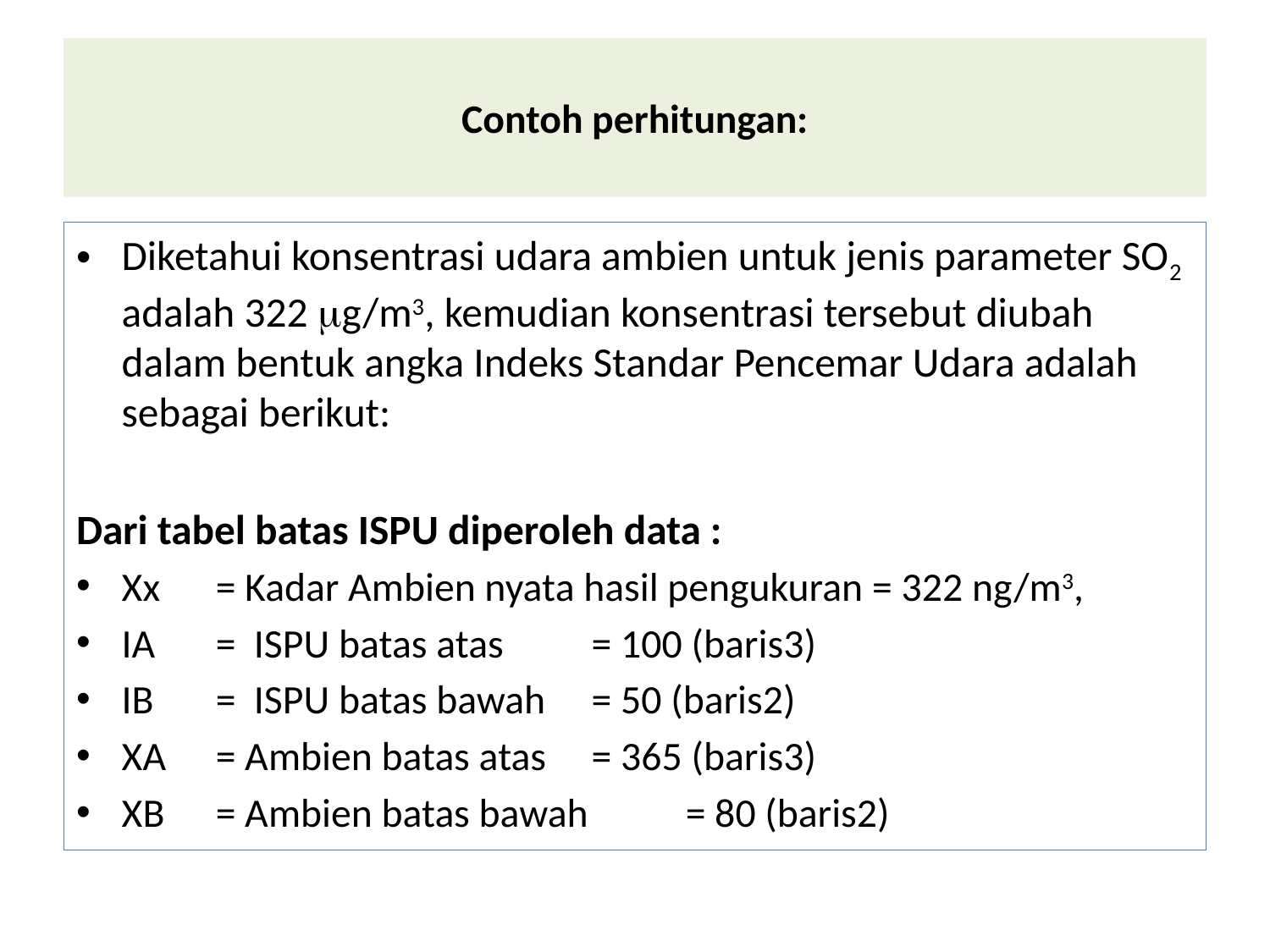

# Contoh perhitungan:
Diketahui konsentrasi udara ambien untuk jenis parameter SO2 adalah 322 μg/m3, kemudian konsentrasi tersebut diubah dalam bentuk angka Indeks Standar Pencemar Udara adalah sebagai berikut:

Dari tabel batas ISPU diperoleh data :
Xx 	= Kadar Ambien nyata hasil pengukuran = 322 ng/m3,
ia  	=  ISPU batas atas    			= 100 (baris3)
ib  	=  ISPU batas bawah  			= 50 (baris2)
xa 	= Ambien batas atas  			= 365 (baris3)
xb 	= Ambien batas bawah 		= 80 (baris2)